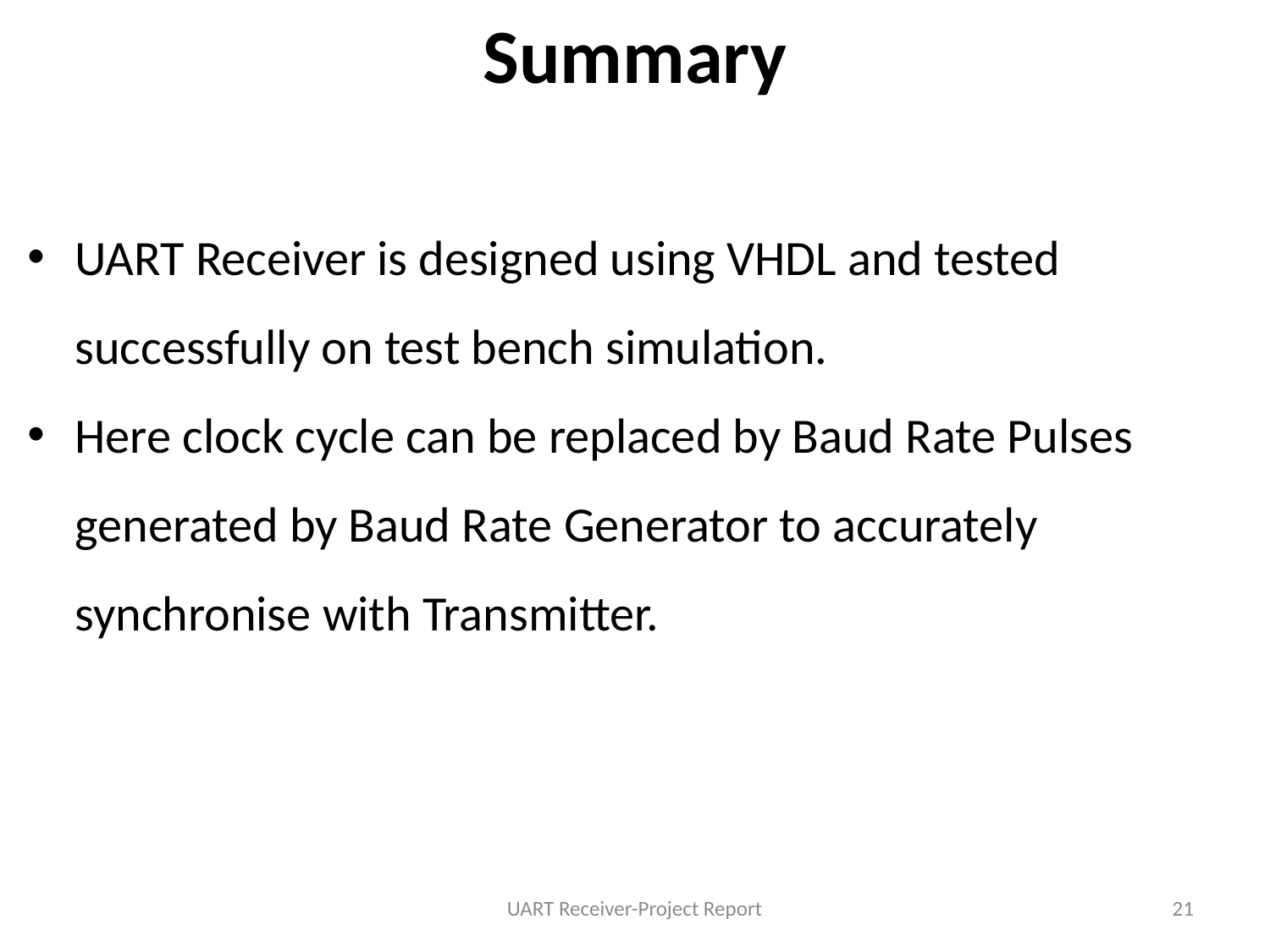

Summary
UART Receiver is designed using VHDL and tested successfully on test bench simulation.
Here clock cycle can be replaced by Baud Rate Pulses generated by Baud Rate Generator to accurately synchronise with Transmitter.
UART Receiver-Project Report
21